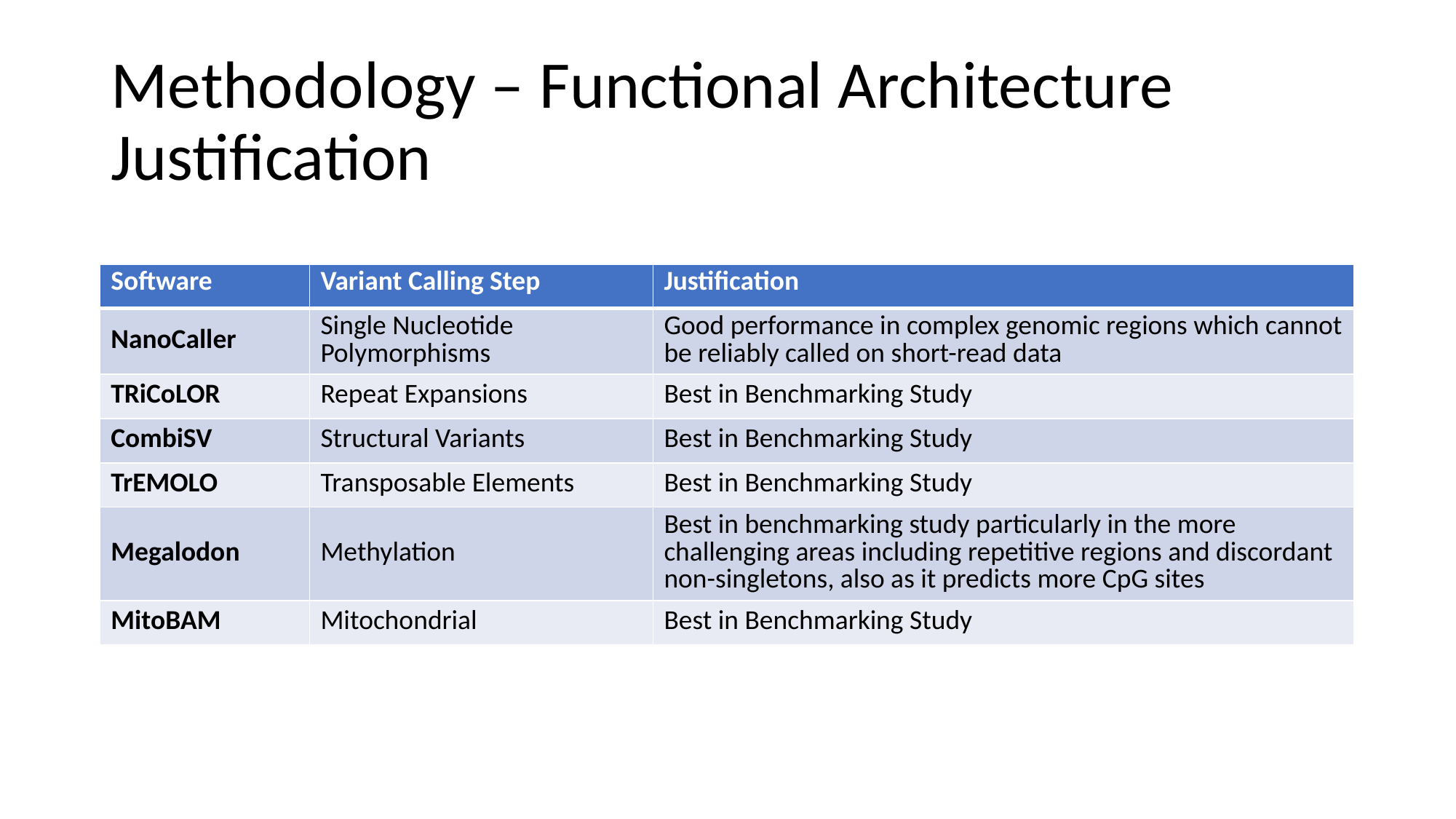

# Methodology – Functional Architecture Justification
| Software | Variant Calling Step | Justification |
| --- | --- | --- |
| NanoCaller | Single Nucleotide Polymorphisms | Good performance in complex genomic regions which cannot be reliably called on short-read data |
| TRiCoLOR | Repeat Expansions | Best in Benchmarking Study |
| CombiSV | Structural Variants | Best in Benchmarking Study |
| TrEMOLO | Transposable Elements | Best in Benchmarking Study |
| Megalodon | Methylation | Best in benchmarking study particularly in the more challenging areas including repetitive regions and discordant non-singletons, also as it predicts more CpG sites |
| MitoBAM | Mitochondrial | Best in Benchmarking Study |